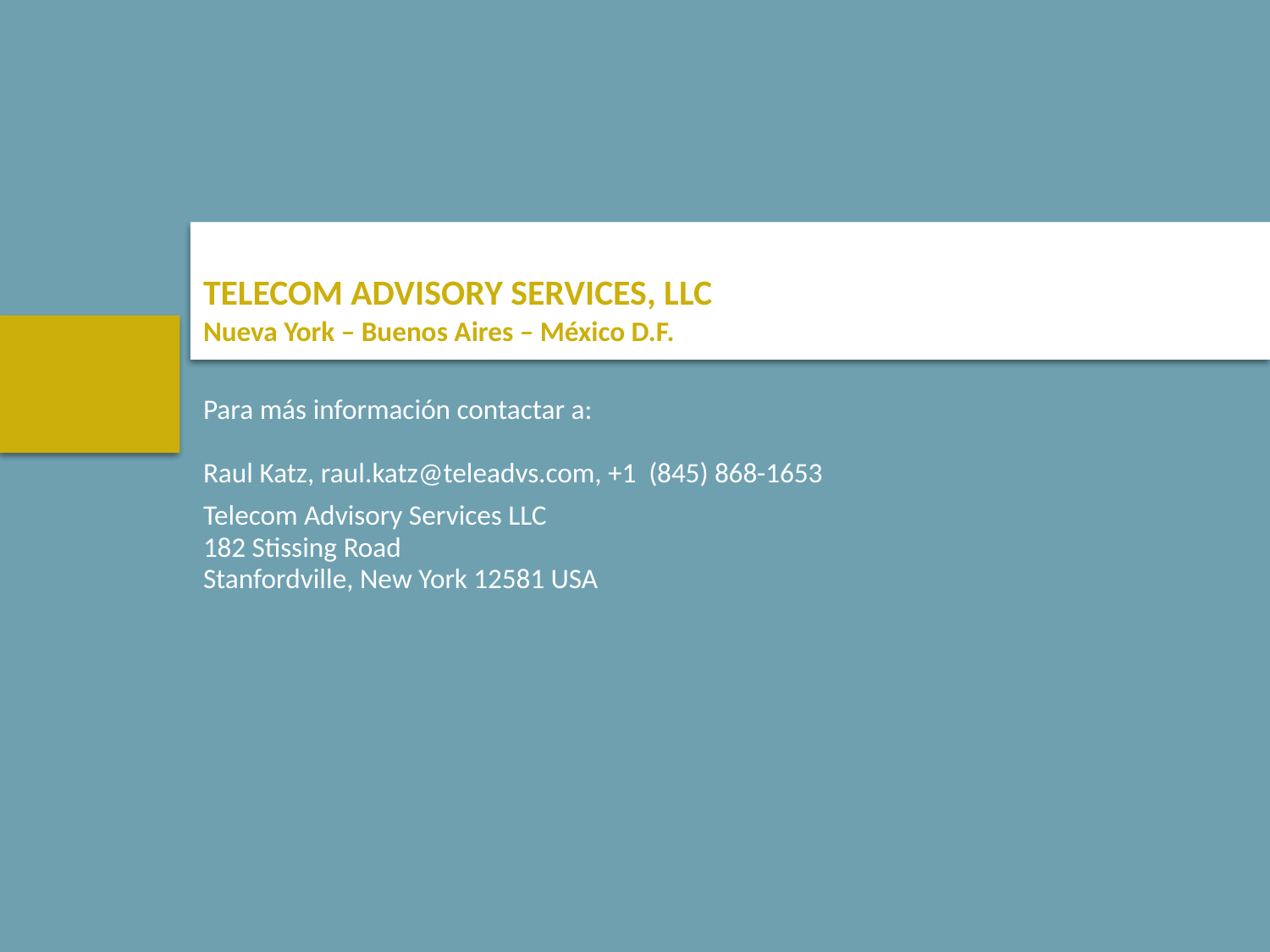

# TELECOM ADVISORY SERVICES, LLC Nueva York – Buenos Aires – México D.F.
Para más información contactar a:
Raul Katz, raul.katz@teleadvs.com, +1  (845) 868-1653
Telecom Advisory Services LLC
182 Stissing Road
Stanfordville, New York 12581 USA